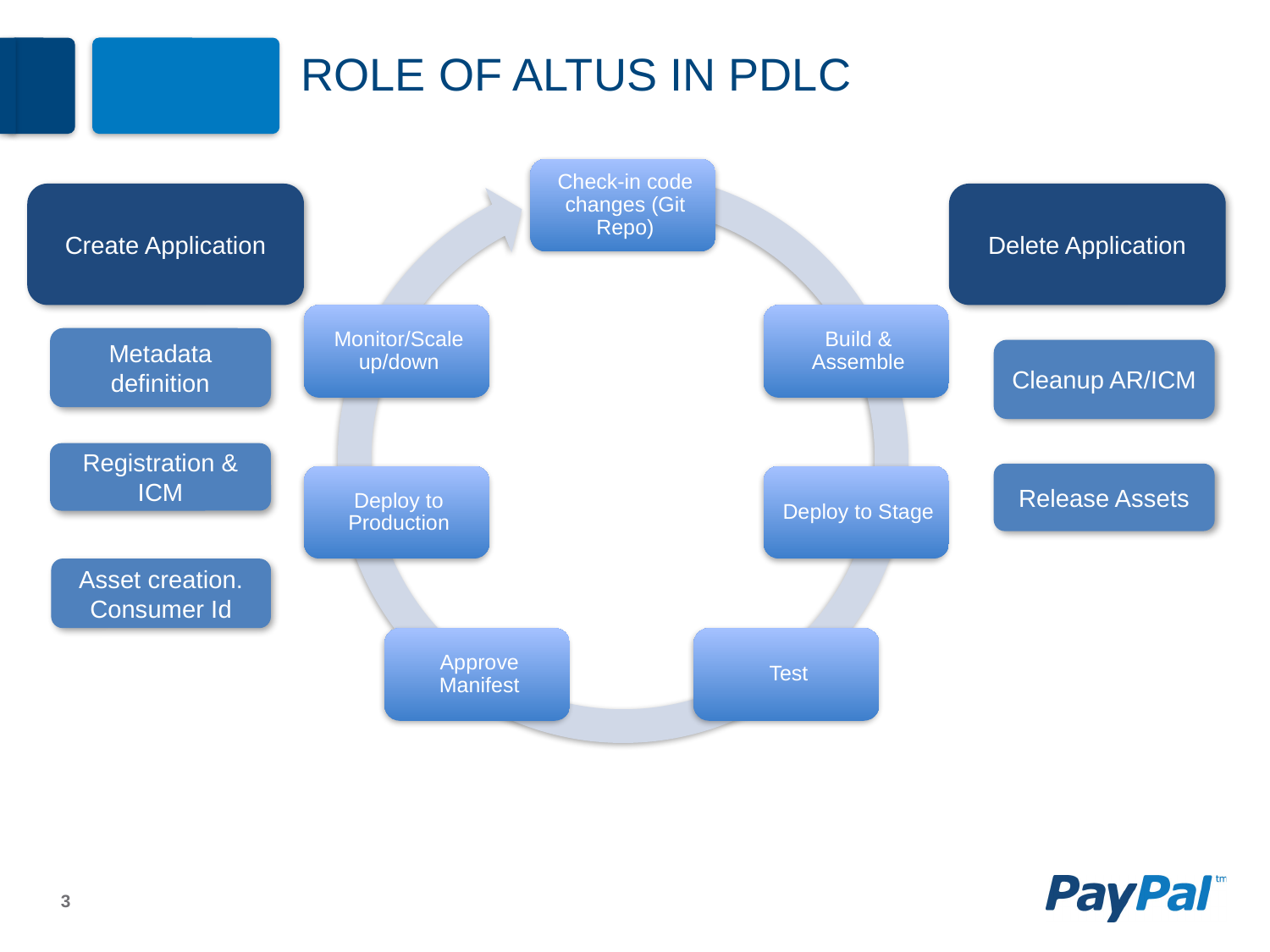

# ROLE OF ALTUS IN PDLC
Check-in code changes (Git Repo)
Build & Assemble
Deploy to Stage
Test
Approve Manifest
Deploy to Production
Monitor/Scale up/down
Create Application
Delete Application
Metadata definition
Cleanup AR/ICM
Registration & ICM
Release Assets
Asset creation.
Consumer Id
3